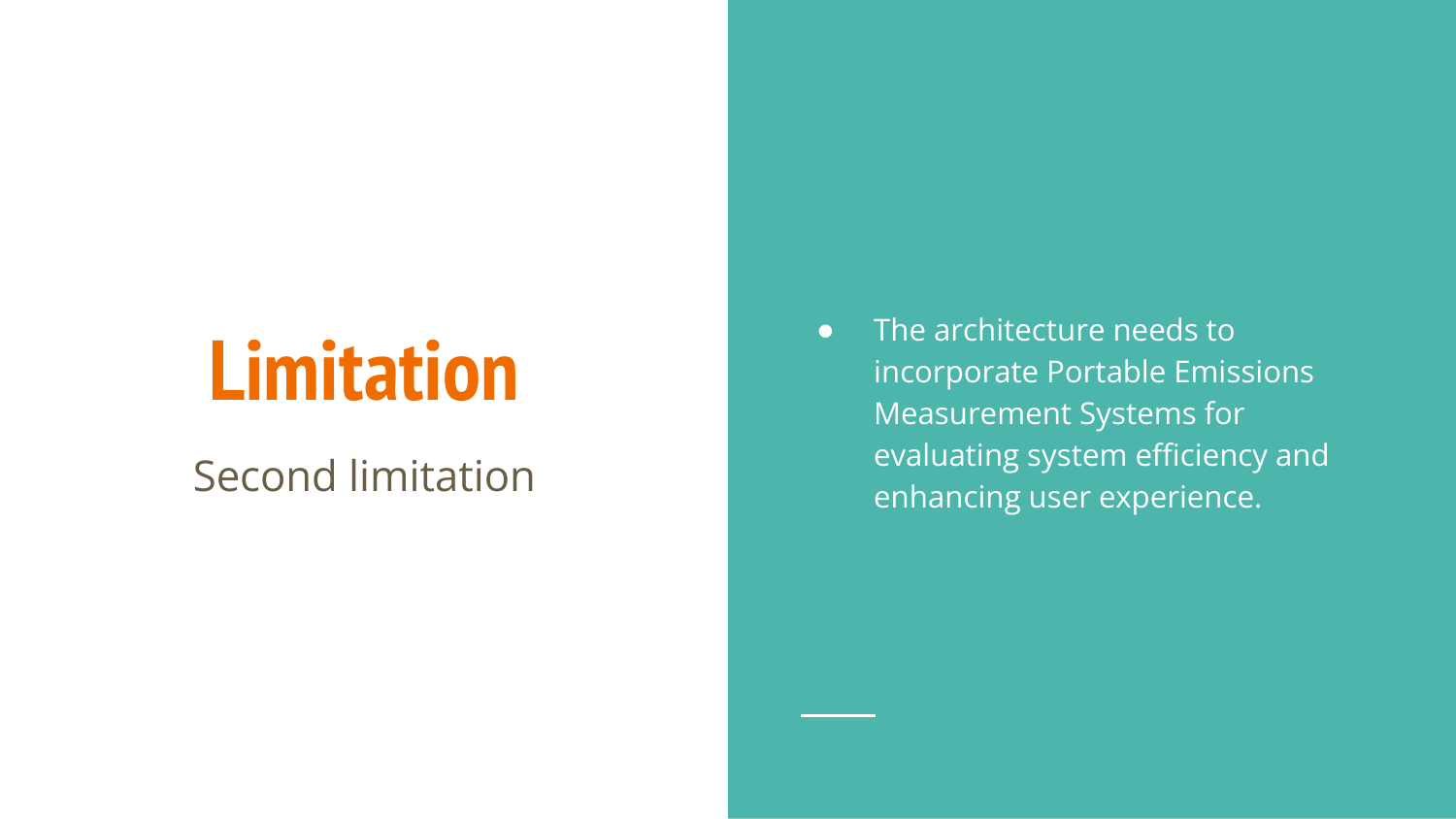

The architecture needs to incorporate Portable Emissions Measurement Systems for evaluating system efficiency and enhancing user experience.
# Limitation
Second limitation